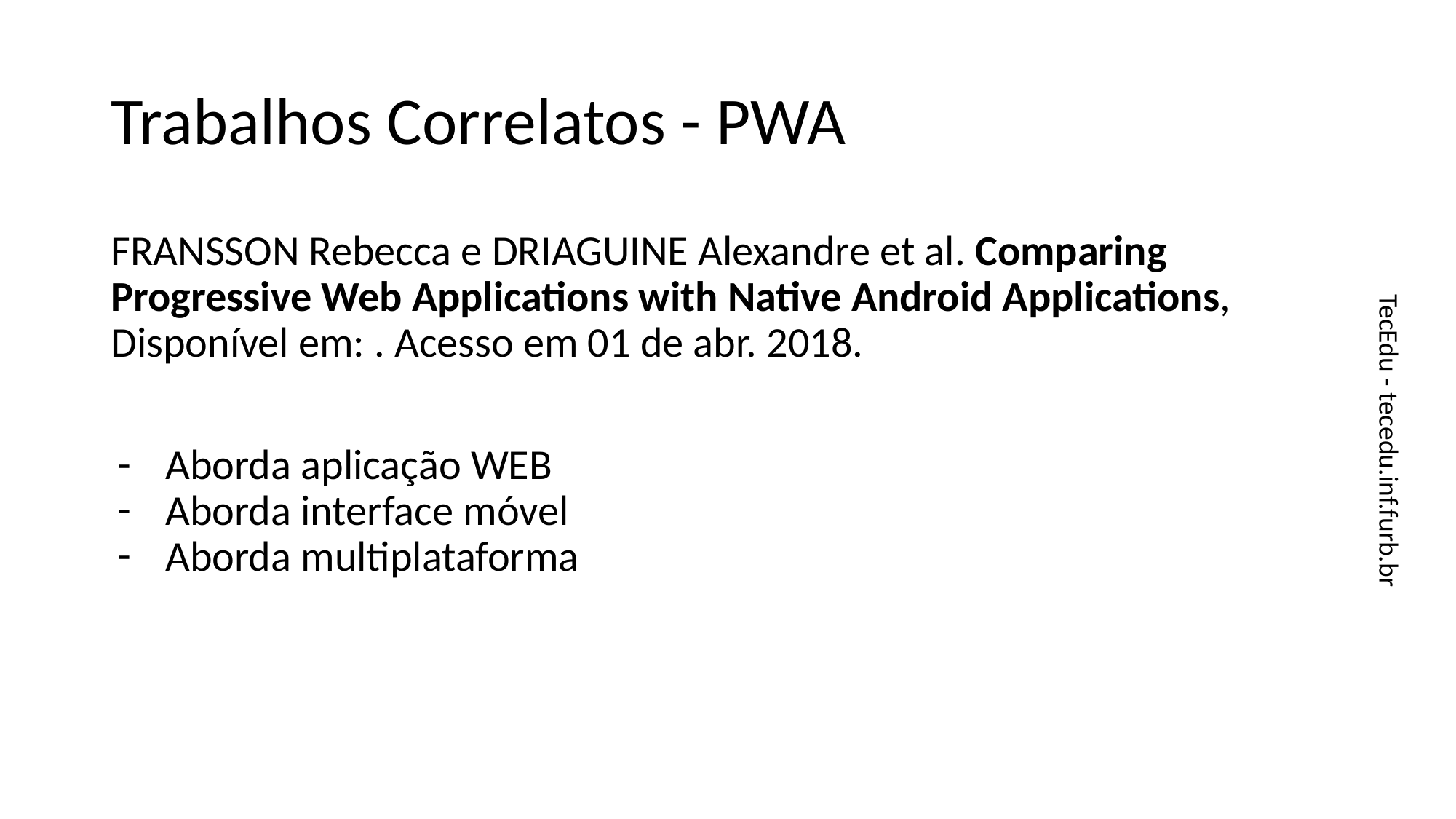

# Trabalhos Correlatos - PWA
FRANSSON Rebecca e DRIAGUINE Alexandre et al. Comparing Progressive Web Applications with Native Android Applications​, Disponível em: . Acesso em 01 de abr. 2018.

Aborda aplicação WEB
Aborda interface móvel
Aborda multiplataforma